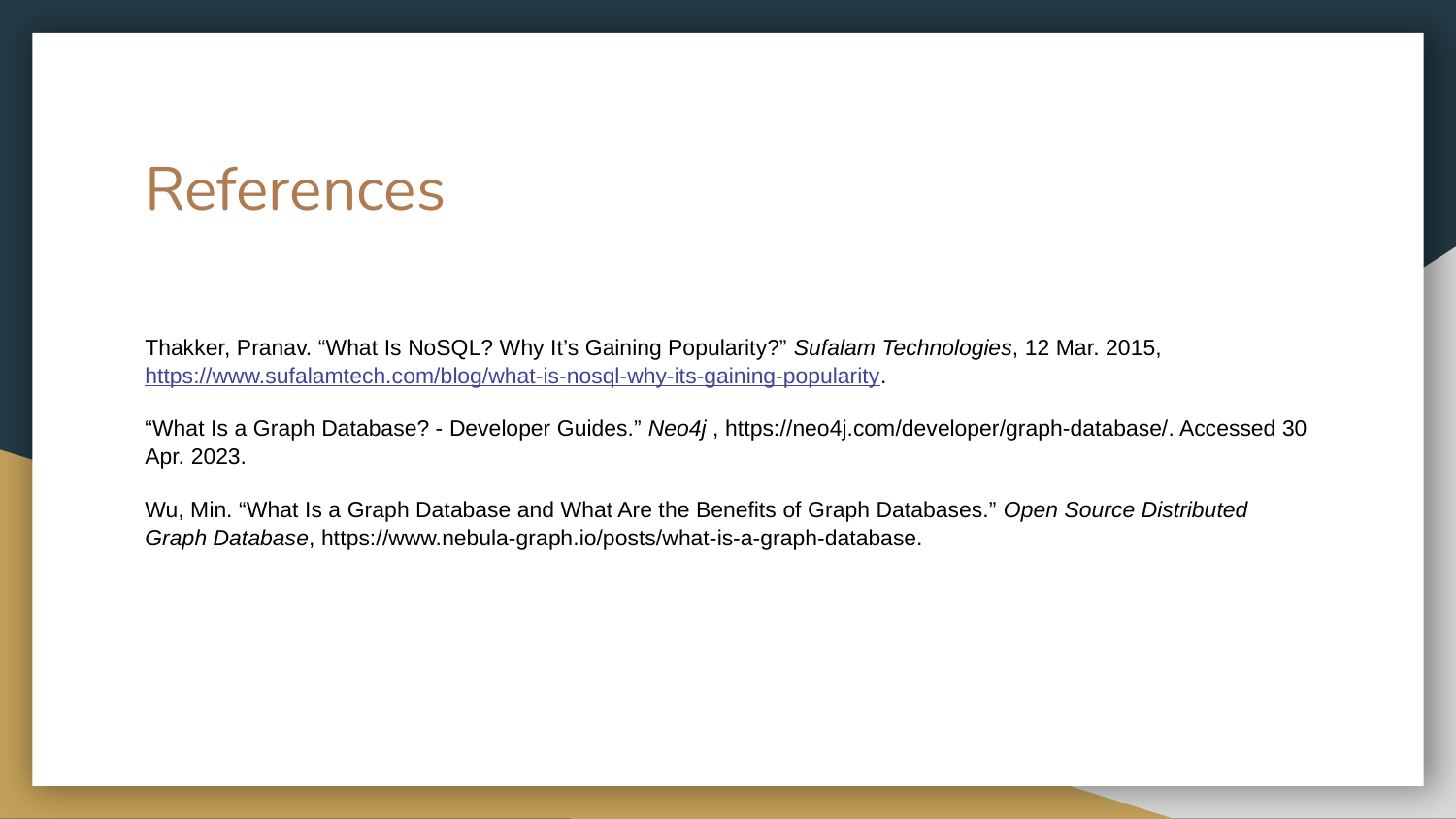

# References
Thakker, Pranav. “What Is NoSQL? Why It’s Gaining Popularity?” Sufalam Technologies, 12 Mar. 2015, https://www.sufalamtech.com/blog/what-is-nosql-why-its-gaining-popularity.
“What Is a Graph Database? - Developer Guides.” Neo4j , https://neo4j.com/developer/graph-database/. Accessed 30 Apr. 2023.
Wu, Min. “What Is a Graph Database and What Are the Benefits of Graph Databases.” Open Source Distributed Graph Database, https://www.nebula-graph.io/posts/what-is-a-graph-database.